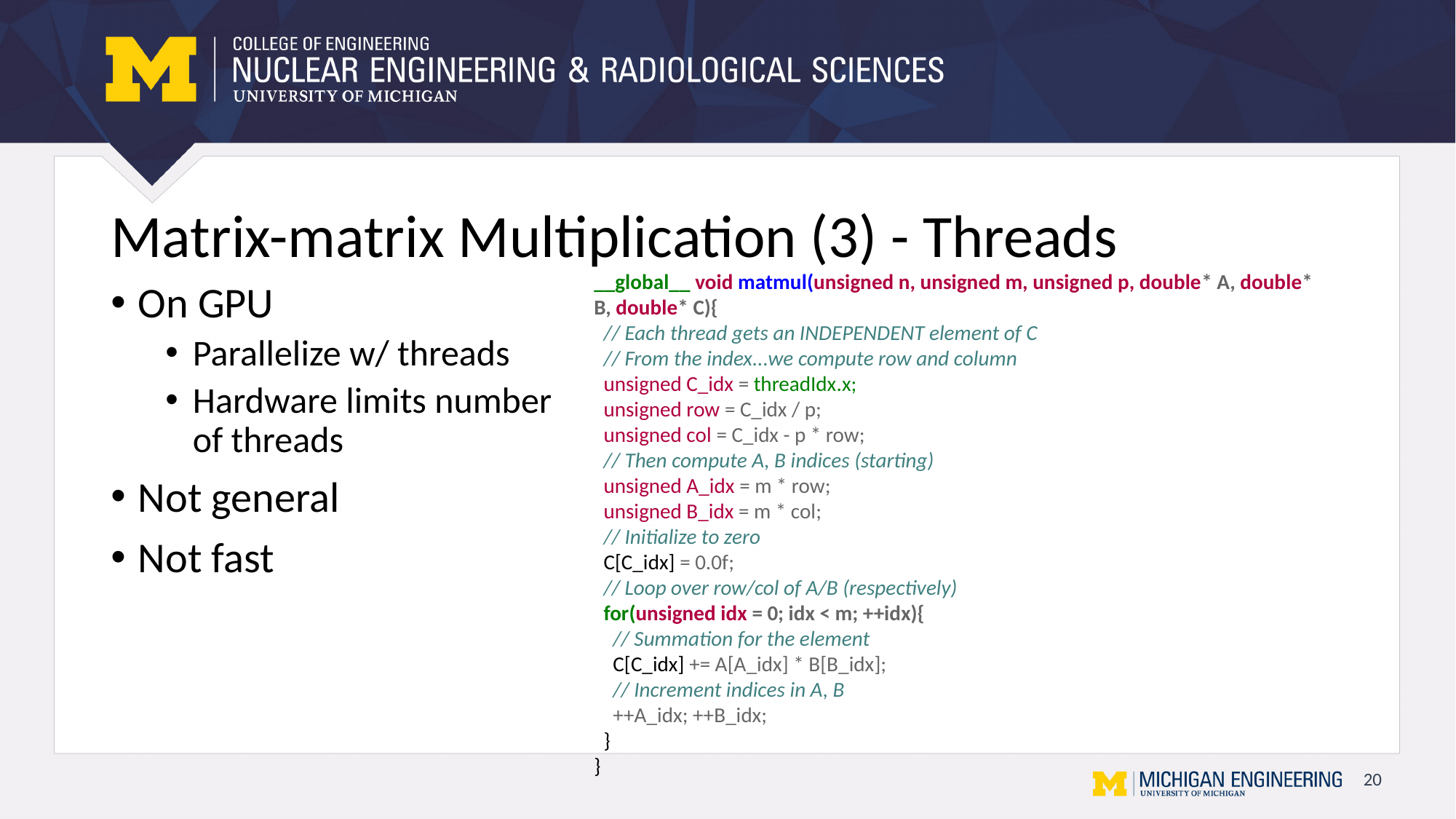

# Matrix-matrix Multiplication (3) - Threads
__global__ void matmul(unsigned n, unsigned m, unsigned p, double* A, double* B, double* C){
  // Each thread gets an INDEPENDENT element of C
  // From the index...we compute row and column
  unsigned C_idx = threadIdx.x;
  unsigned row = C_idx / p;
  unsigned col = C_idx - p * row;
  // Then compute A, B indices (starting)
  unsigned A_idx = m * row;
  unsigned B_idx = m * col;
  // Initialize to zero
  C[C_idx] = 0.0f;
  // Loop over row/col of A/B (respectively)
  for(unsigned idx = 0; idx < m; ++idx){
    // Summation for the element
    C[C_idx] += A[A_idx] * B[B_idx];
    // Increment indices in A, B
    ++A_idx; ++B_idx;
  }
}
On GPU
Parallelize w/ threads
Hardware limits number of threads
Not general
Not fast